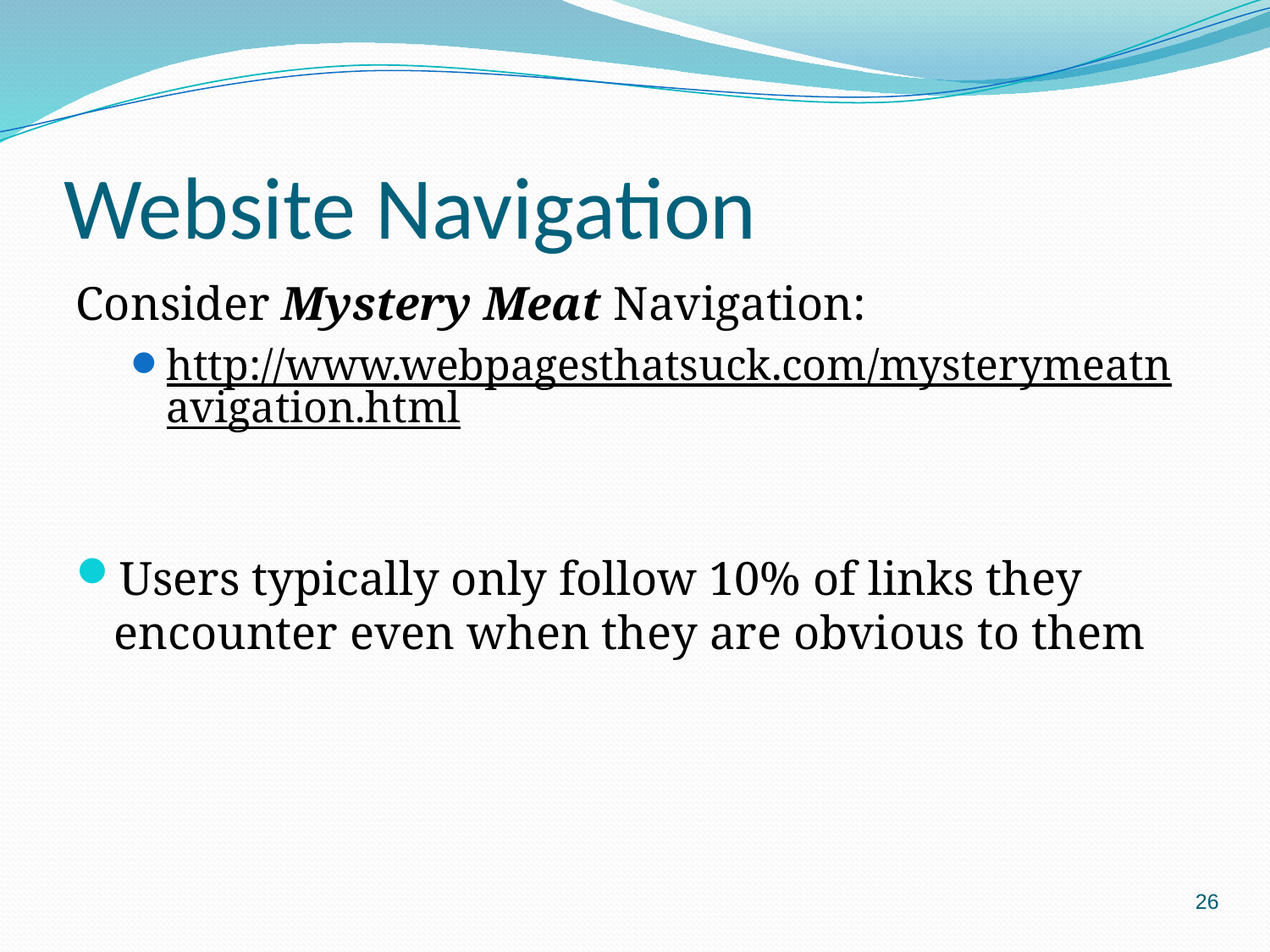

# Website Navigation
Consider Mystery Meat Navigation:
http://www.webpagesthatsuck.com/mysterymeatnavigation.html
Users typically only follow 10% of links they encounter even when they are obvious to them
26